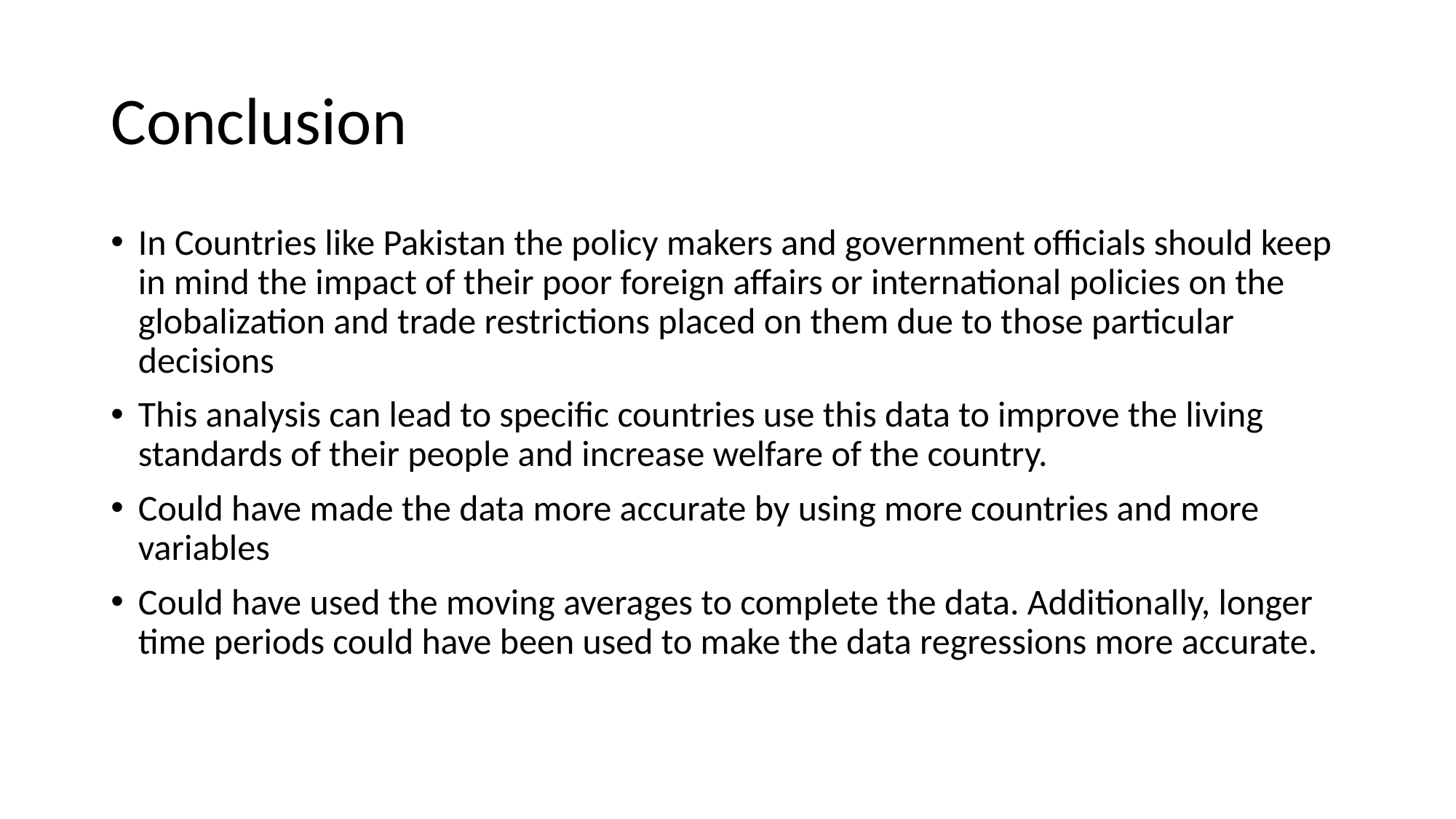

# Conclusion
In Countries like Pakistan the policy makers and government officials should keep in mind the impact of their poor foreign affairs or international policies on the globalization and trade restrictions placed on them due to those particular decisions
This analysis can lead to specific countries use this data to improve the living standards of their people and increase welfare of the country.
Could have made the data more accurate by using more countries and more variables
Could have used the moving averages to complete the data. Additionally, longer time periods could have been used to make the data regressions more accurate.”